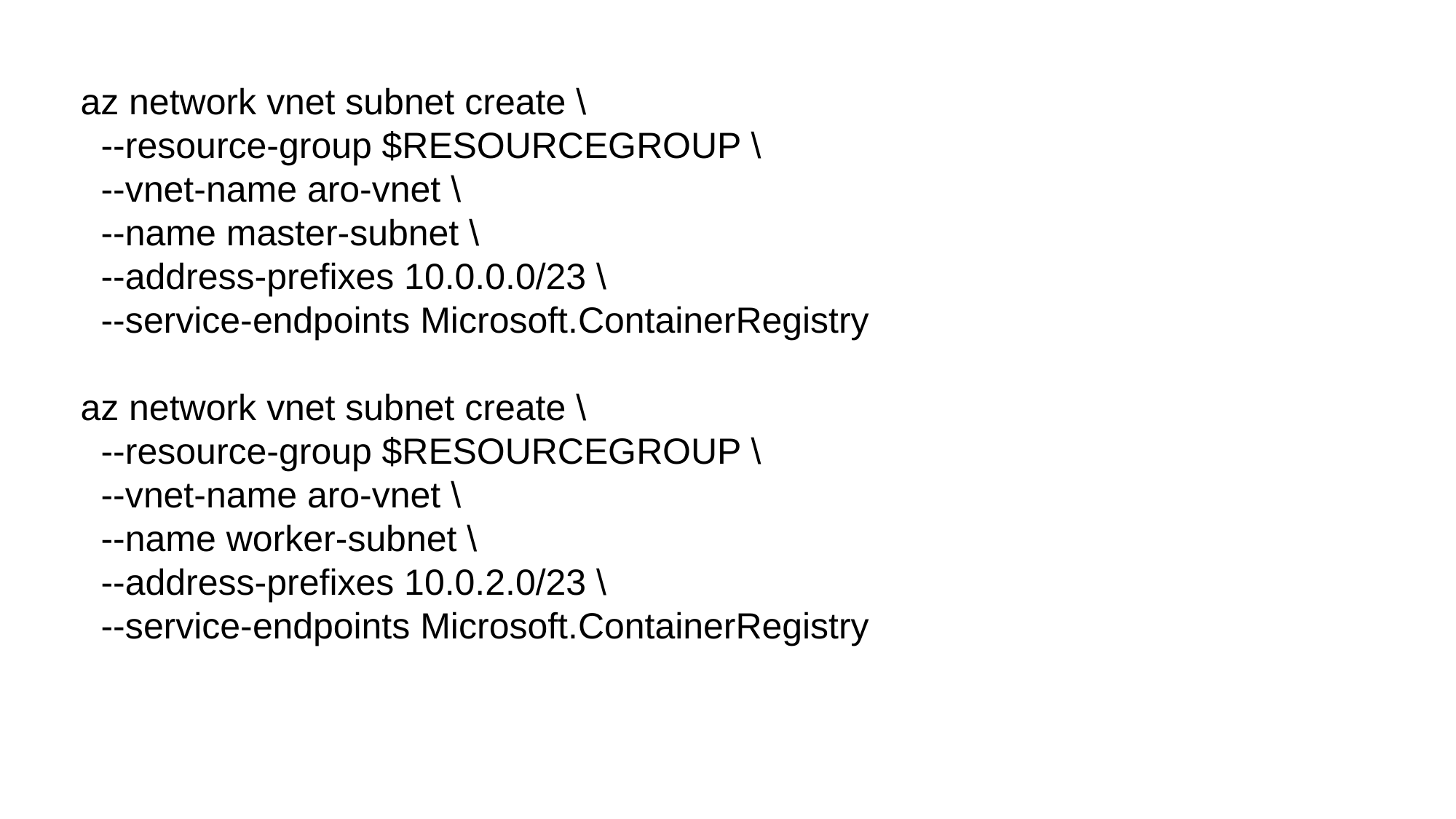

az network vnet subnet create \
  --resource-group $RESOURCEGROUP \
  --vnet-name aro-vnet \
  --name master-subnet \
  --address-prefixes 10.0.0.0/23 \
  --service-endpoints Microsoft.ContainerRegistry

az network vnet subnet create \
  --resource-group $RESOURCEGROUP \
  --vnet-name aro-vnet \
  --name worker-subnet \
  --address-prefixes 10.0.2.0/23 \
  --service-endpoints Microsoft.ContainerRegistry